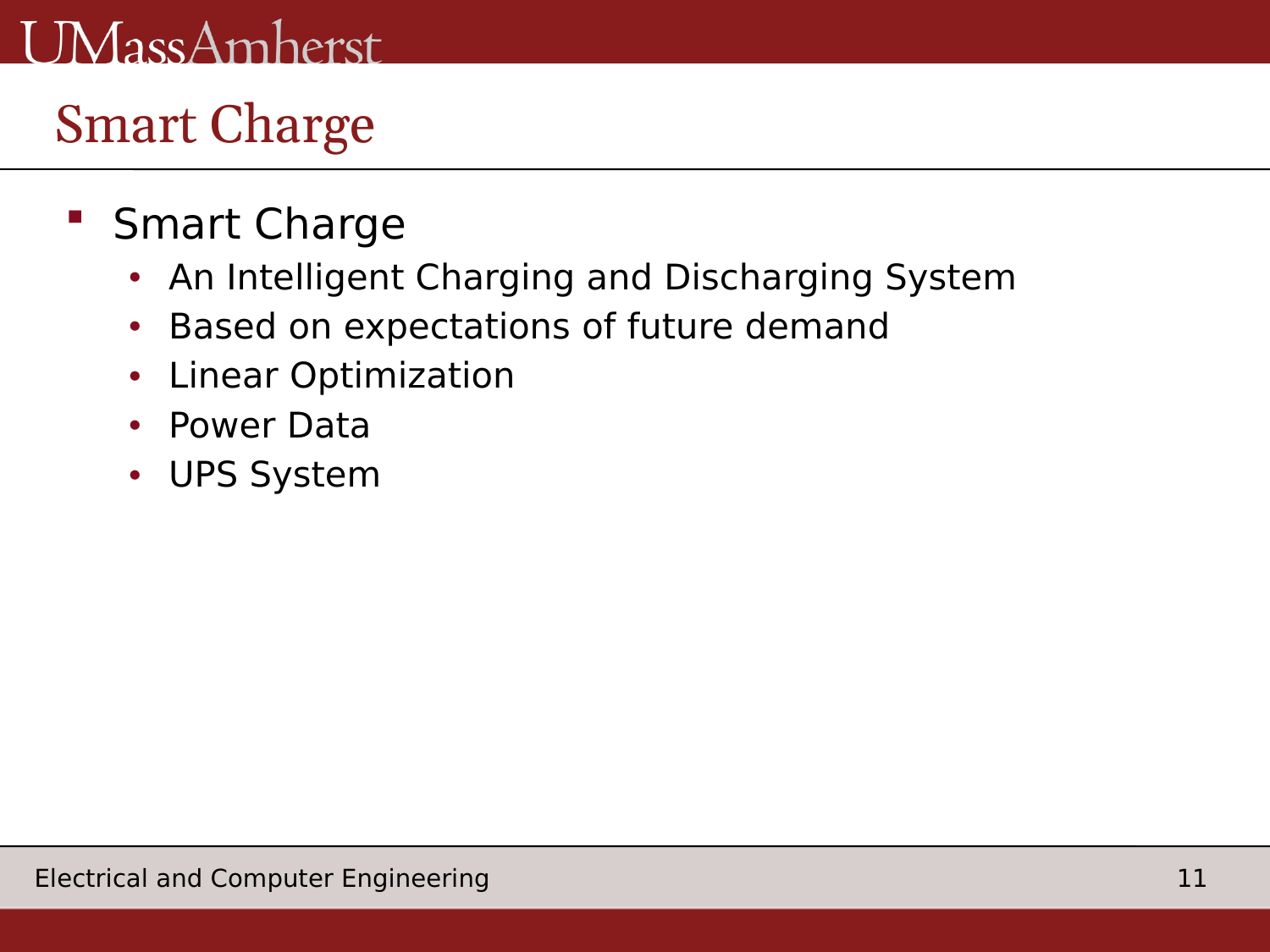

# Smart Charge
Smart Charge
An Intelligent Charging and Discharging System
Based on expectations of future demand
Linear Optimization
Power Data
UPS System